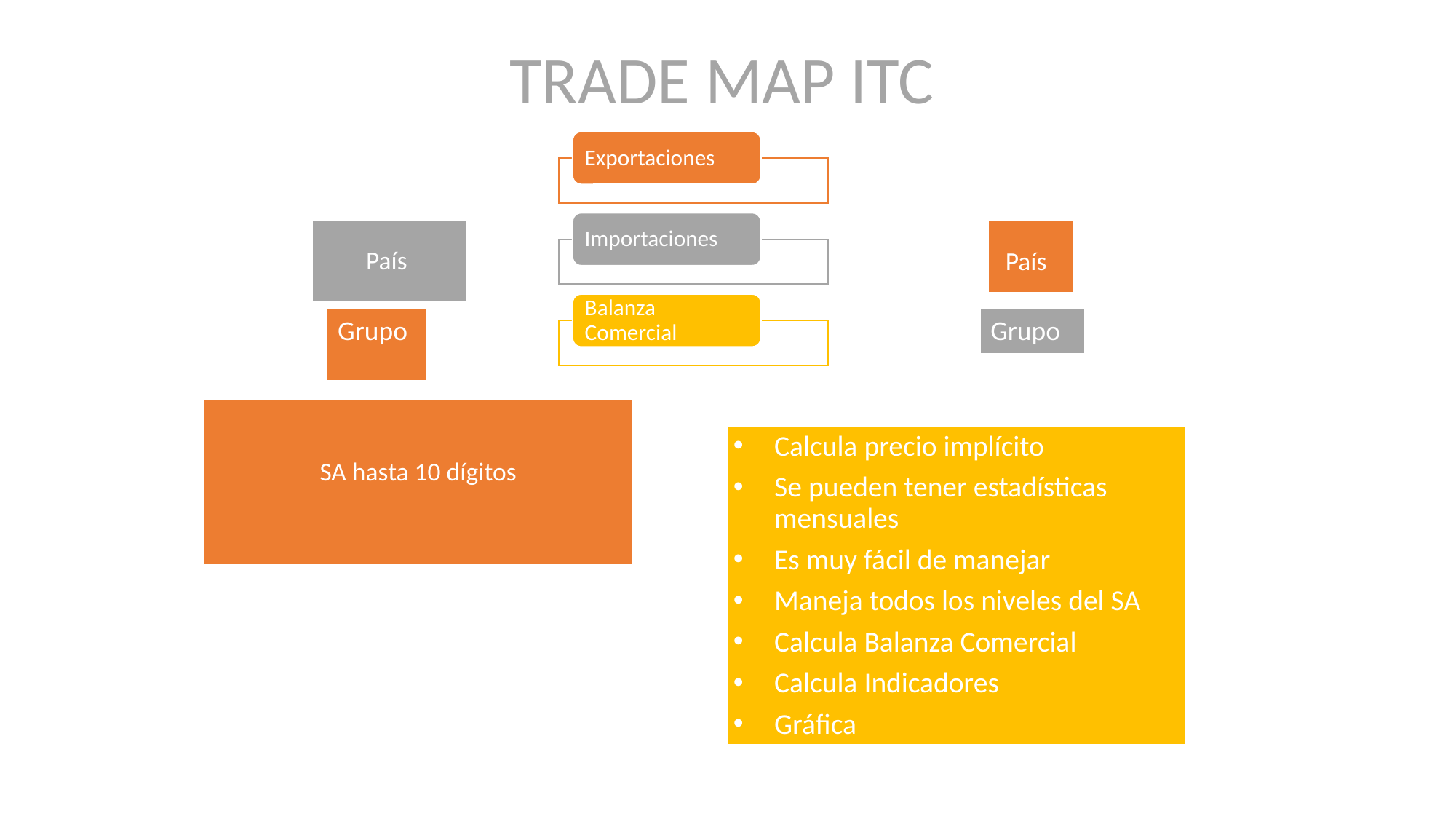

# TRADE MAP ITC
Exportaciones
Importaciones
Balanza Comercial
País
País

País
Bloques económicos

Grupo
Grupo
Importaciones
SA hasta 10 dígitos

Calcula precio implícito
Se pueden tener estadísticas mensuales
Es muy fácil de manejar
Maneja todos los niveles del SA
Calcula Balanza Comercial
Calcula Indicadores
Gráfica
CUCI
Clasificación Uniforme
para el Comercio Internacional